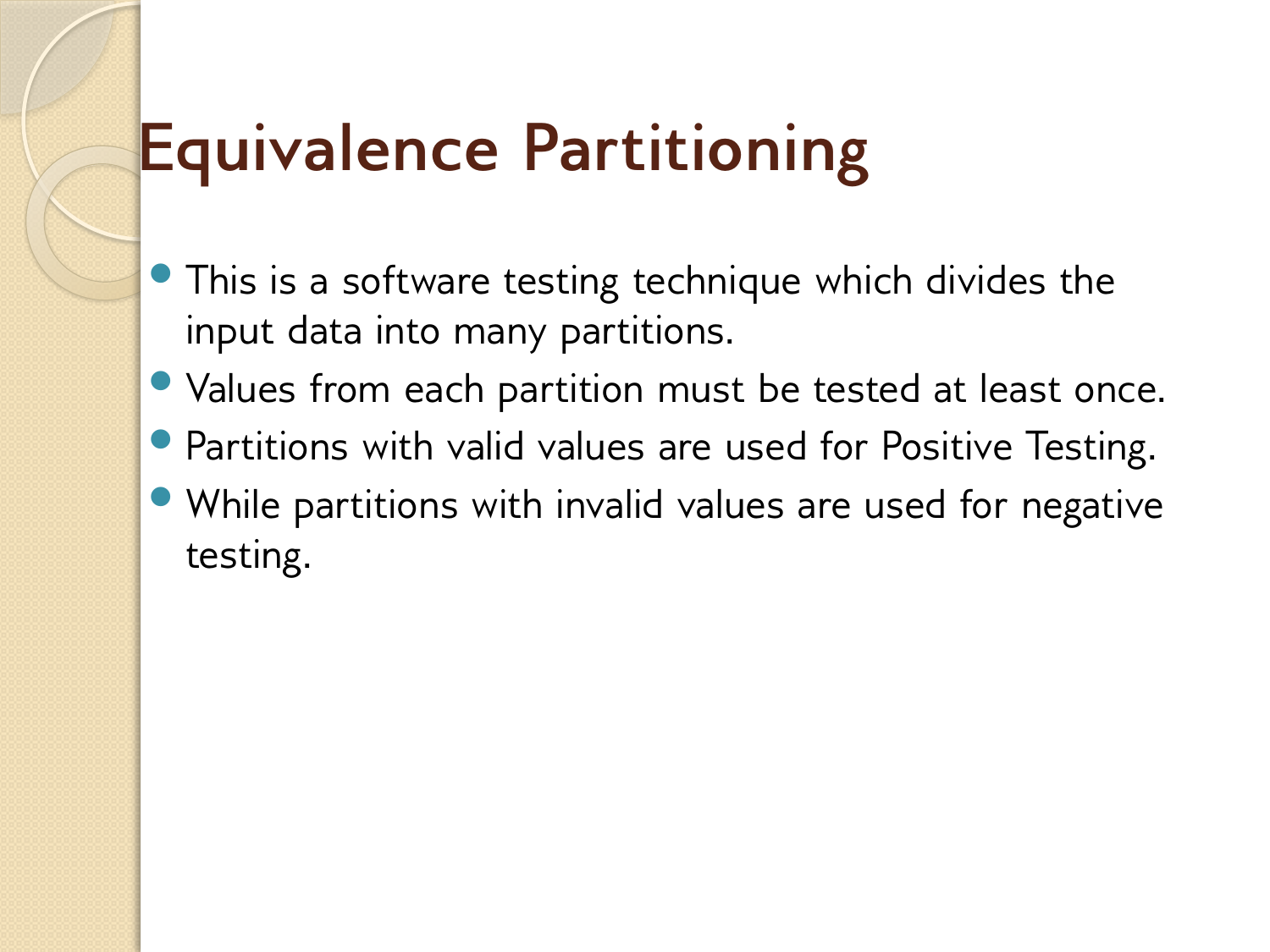

# Equivalence Partitioning
This is a software testing technique which divides the input data into many partitions.
Values from each partition must be tested at least once.
Partitions with valid values are used for Positive Testing.
While partitions with invalid values are used for negative testing.